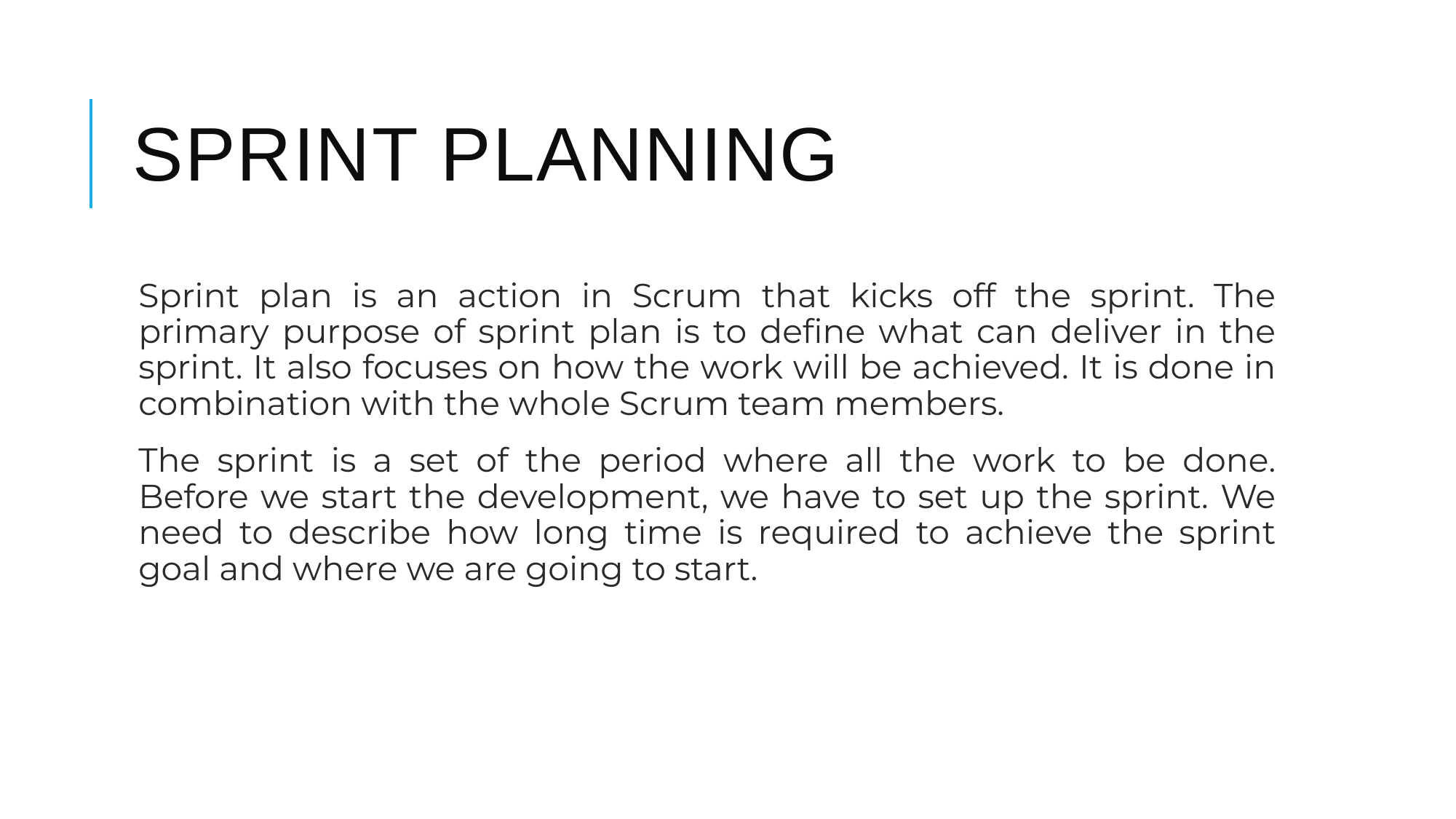

# Sprint planning
Sprint plan is an action in Scrum that kicks off the sprint. The primary purpose of sprint plan is to define what can deliver in the sprint. It also focuses on how the work will be achieved. It is done in combination with the whole Scrum team members.
The sprint is a set of the period where all the work to be done. Before we start the development, we have to set up the sprint. We need to describe how long time is required to achieve the sprint goal and where we are going to start.